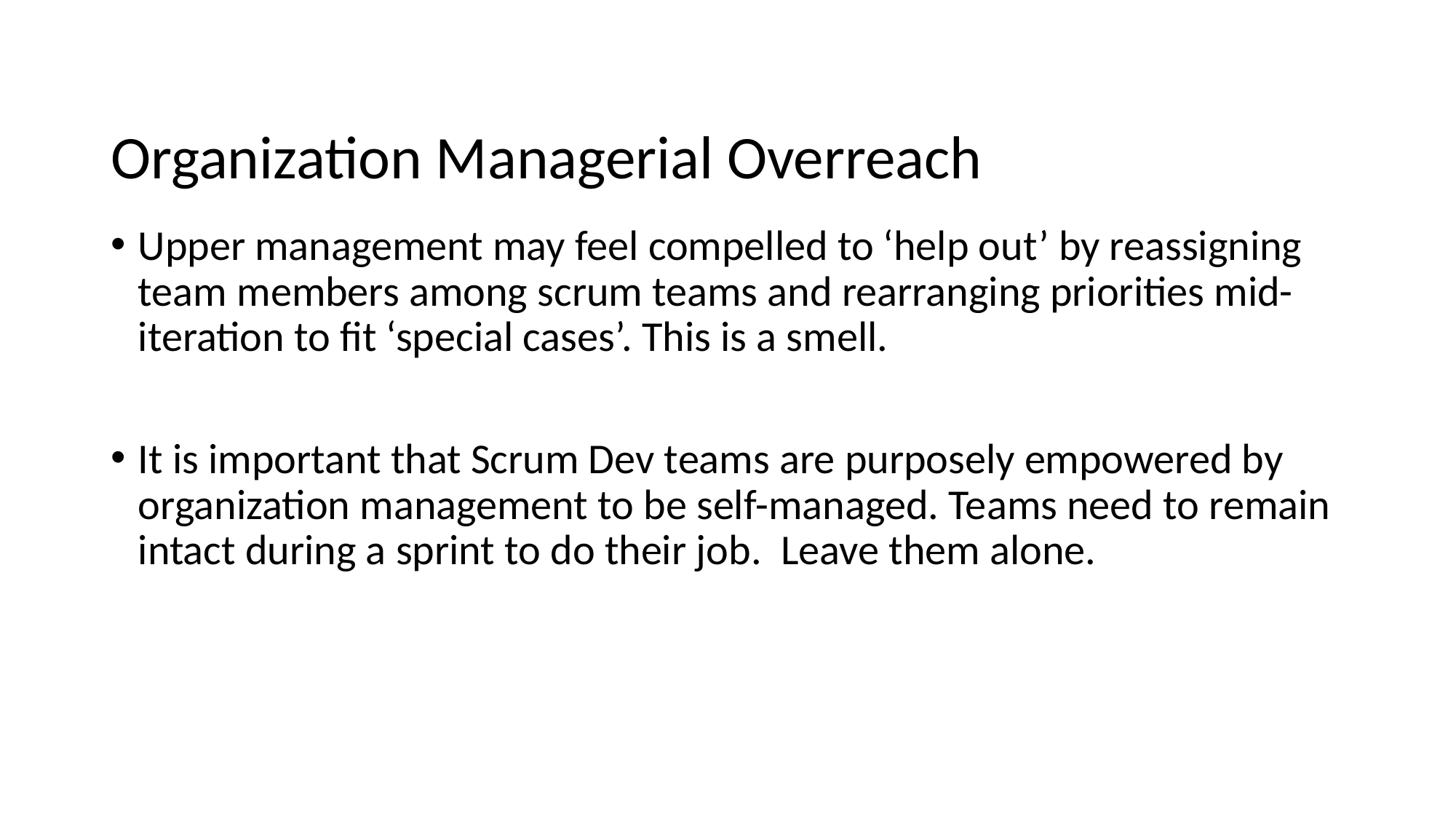

# Organization Managerial Overreach
Upper management may feel compelled to ‘help out’ by reassigning team members among scrum teams and rearranging priorities mid-iteration to fit ‘special cases’. This is a smell.

It is important that Scrum Dev teams are purposely empowered by organization management to be self-managed. Teams need to remain intact during a sprint to do their job.  Leave them alone.